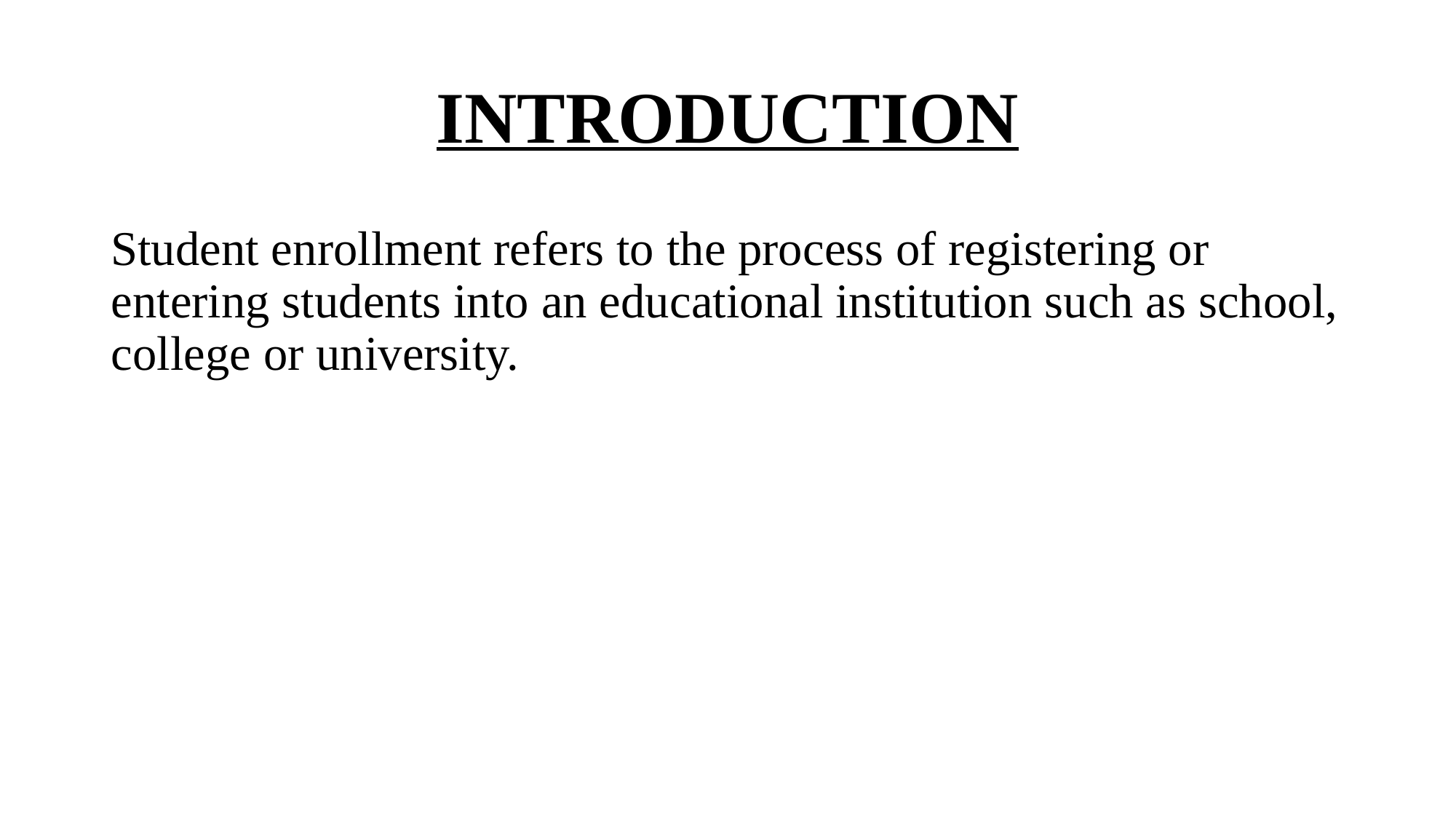

# INTRODUCTION
Student enrollment refers to the process of registering or entering students into an educational institution such as school, college or university.